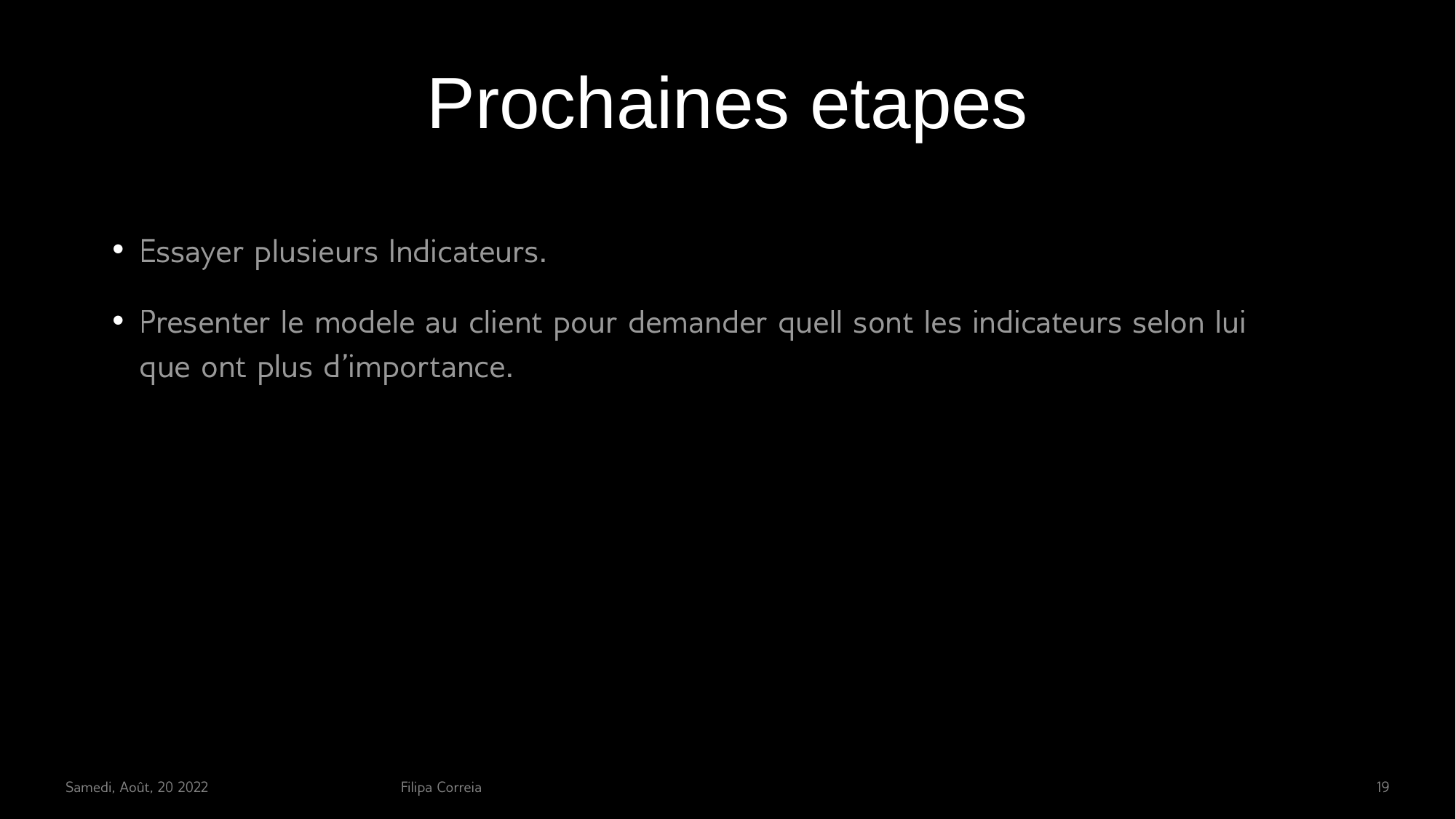

Prochaines etapes
Essayer plusieurs Indicateurs.
Presenter le modele au client pour demander quell sont les indicateurs selon lui que ont plus d’importance.

Samedi, Août, 20 2022
Filipa Correia
19